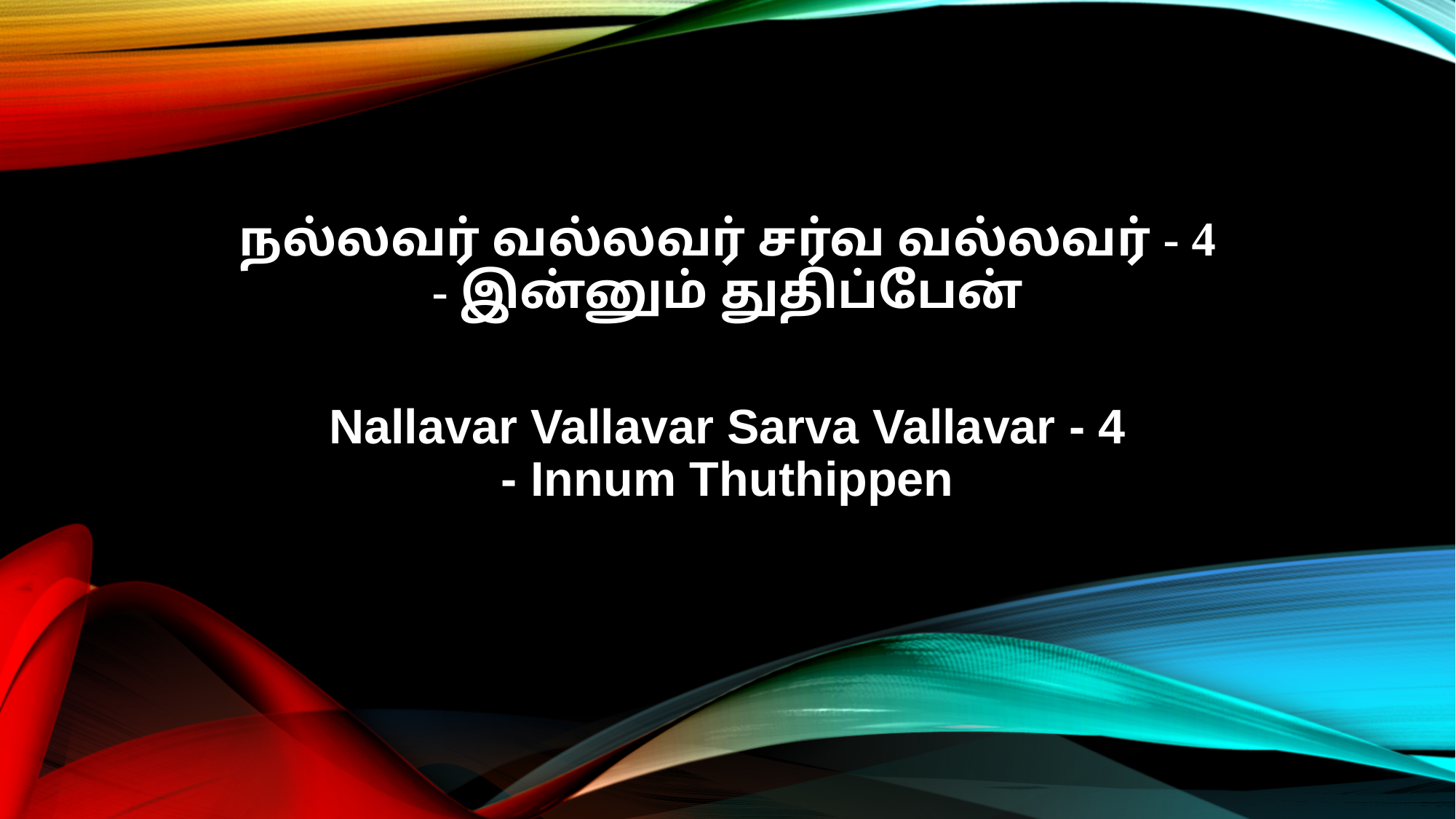

நல்லவர் வல்லவர் சர்வ வல்லவர் - 4
- இன்னும் துதிப்பேன்

Nallavar Vallavar Sarva Vallavar - 4
- Innum Thuthippen